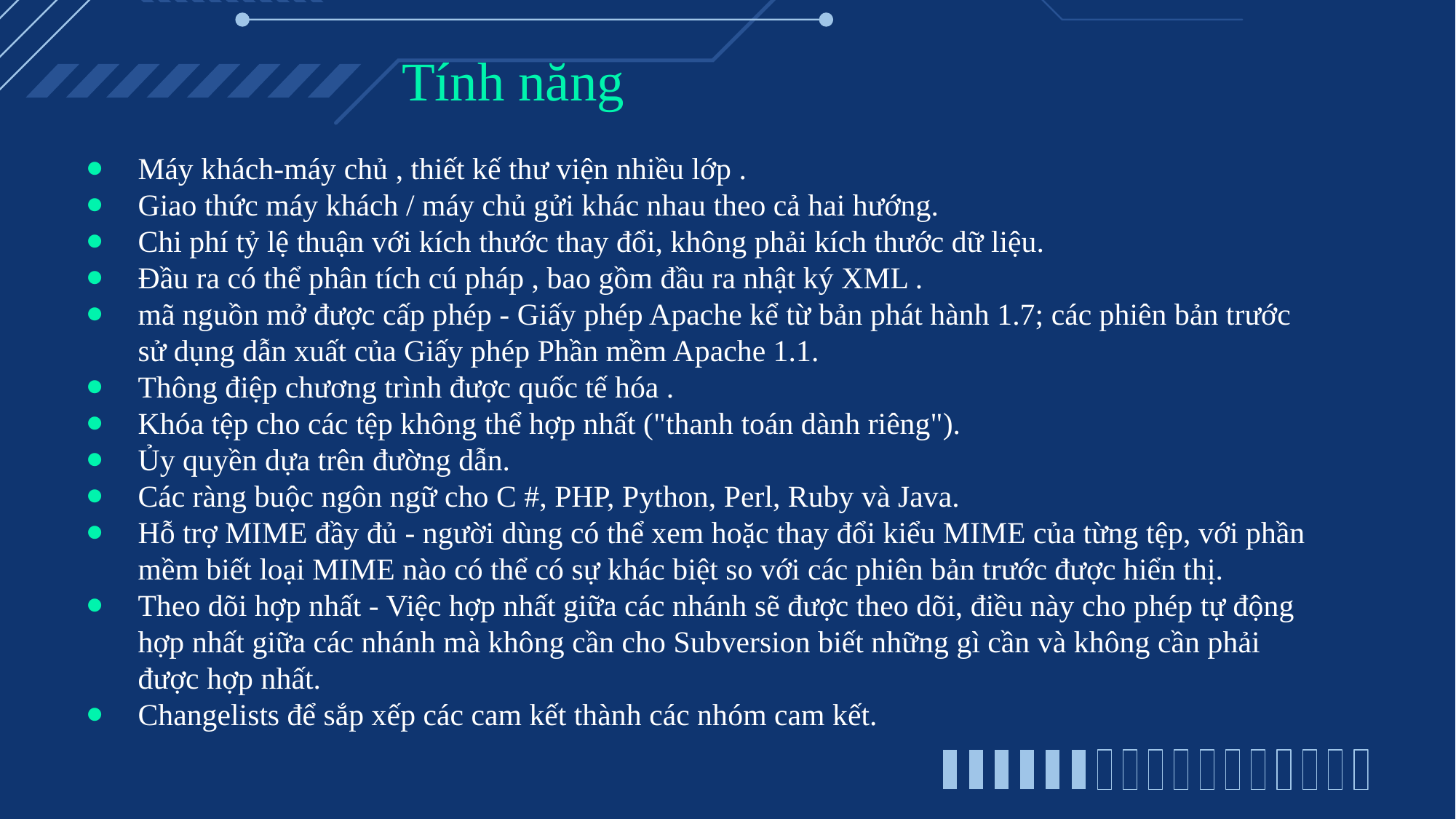

# Tính năng
Máy khách-máy chủ , thiết kế thư viện nhiều lớp .
Giao thức máy khách / máy chủ gửi khác nhau theo cả hai hướng.
Chi phí tỷ lệ thuận với kích thước thay đổi, không phải kích thước dữ liệu.
Đầu ra có thể phân tích cú pháp , bao gồm đầu ra nhật ký XML .
mã nguồn mở được cấp phép - Giấy phép Apache kể từ bản phát hành 1.7; các phiên bản trước sử dụng dẫn xuất của Giấy phép Phần mềm Apache 1.1.
Thông điệp chương trình được quốc tế hóa .
Khóa tệp cho các tệp không thể hợp nhất ("thanh toán dành riêng").
Ủy quyền dựa trên đường dẫn.
Các ràng buộc ngôn ngữ cho C #, PHP, Python, Perl, Ruby và Java.
Hỗ trợ MIME đầy đủ - người dùng có thể xem hoặc thay đổi kiểu MIME của từng tệp, với phần mềm biết loại MIME nào có thể có sự khác biệt so với các phiên bản trước được hiển thị.
Theo dõi hợp nhất - Việc hợp nhất giữa các nhánh sẽ được theo dõi, điều này cho phép tự động hợp nhất giữa các nhánh mà không cần cho Subversion biết những gì cần và không cần phải được hợp nhất.
Changelists để sắp xếp các cam kết thành các nhóm cam kết.